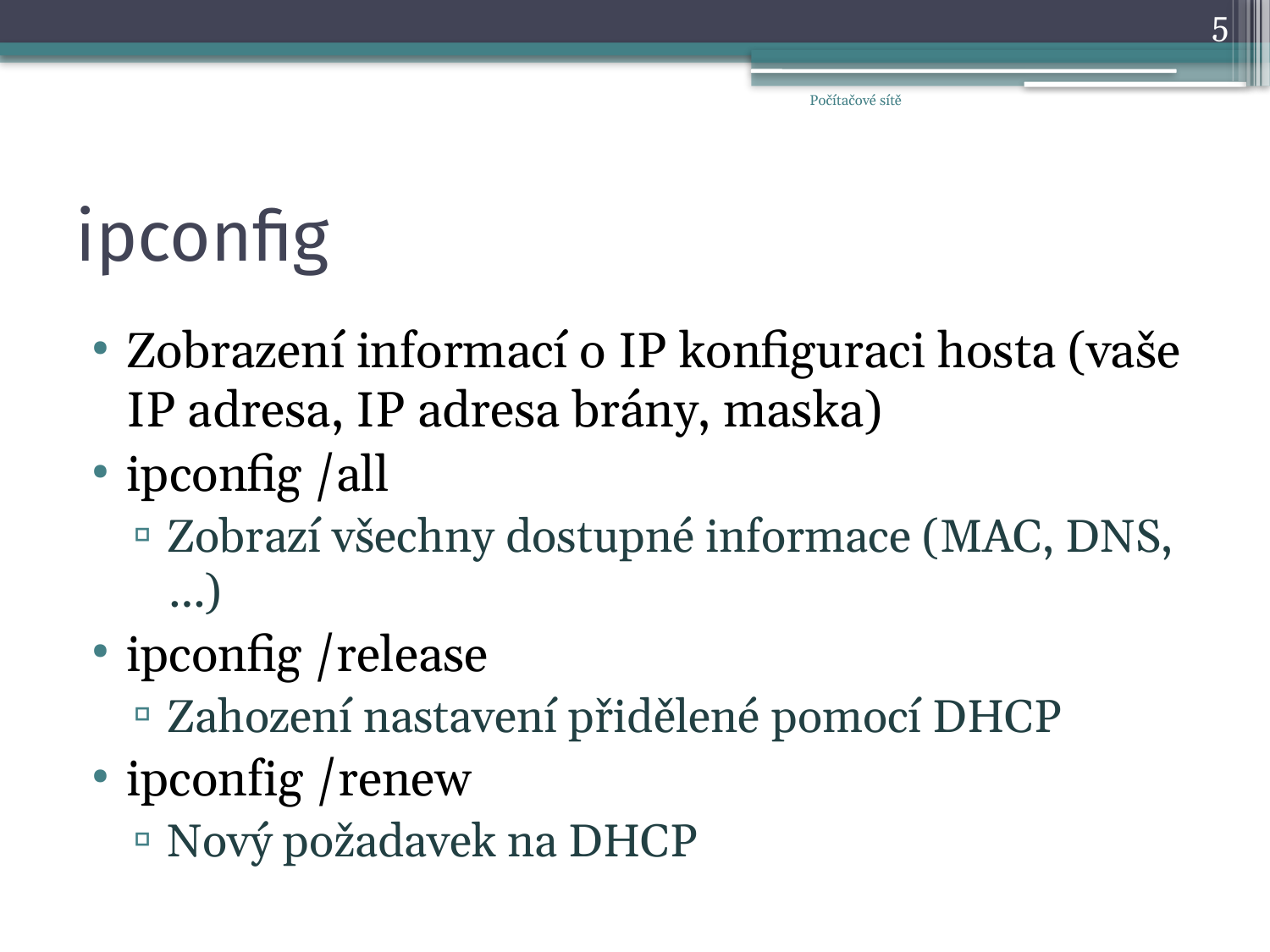

5
Počítačové sítě
# ipconfig
Zobrazení informací o IP konfiguraci hosta (vaše IP adresa, IP adresa brány, maska)
ipconfig /all
Zobrazí všechny dostupné informace (MAC, DNS, …)
ipconfig /release
Zahození nastavení přidělené pomocí DHCP
ipconfig /renew
Nový požadavek na DHCP